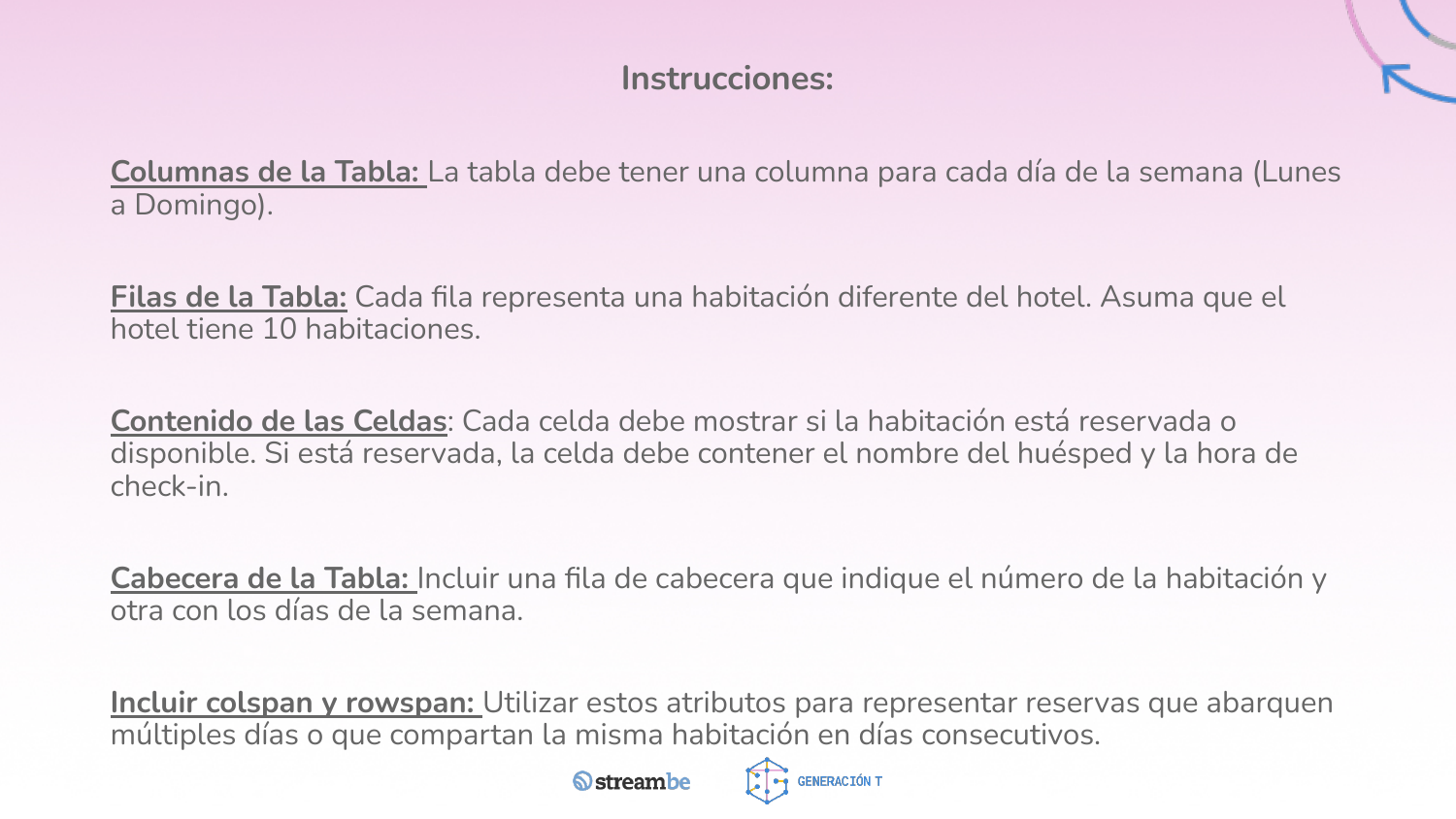

Instrucciones:

Columnas de la Tabla: La tabla debe tener una columna para cada día de la semana (Lunes a Domingo).

Filas de la Tabla: Cada fila representa una habitación diferente del hotel. Asuma que el hotel tiene 10 habitaciones.

Contenido de las Celdas: Cada celda debe mostrar si la habitación está reservada o disponible. Si está reservada, la celda debe contener el nombre del huésped y la hora de check-in.

Cabecera de la Tabla: Incluir una fila de cabecera que indique el número de la habitación y otra con los días de la semana.

Incluir colspan y rowspan: Utilizar estos atributos para representar reservas que abarquen múltiples días o que compartan la misma habitación en días consecutivos.